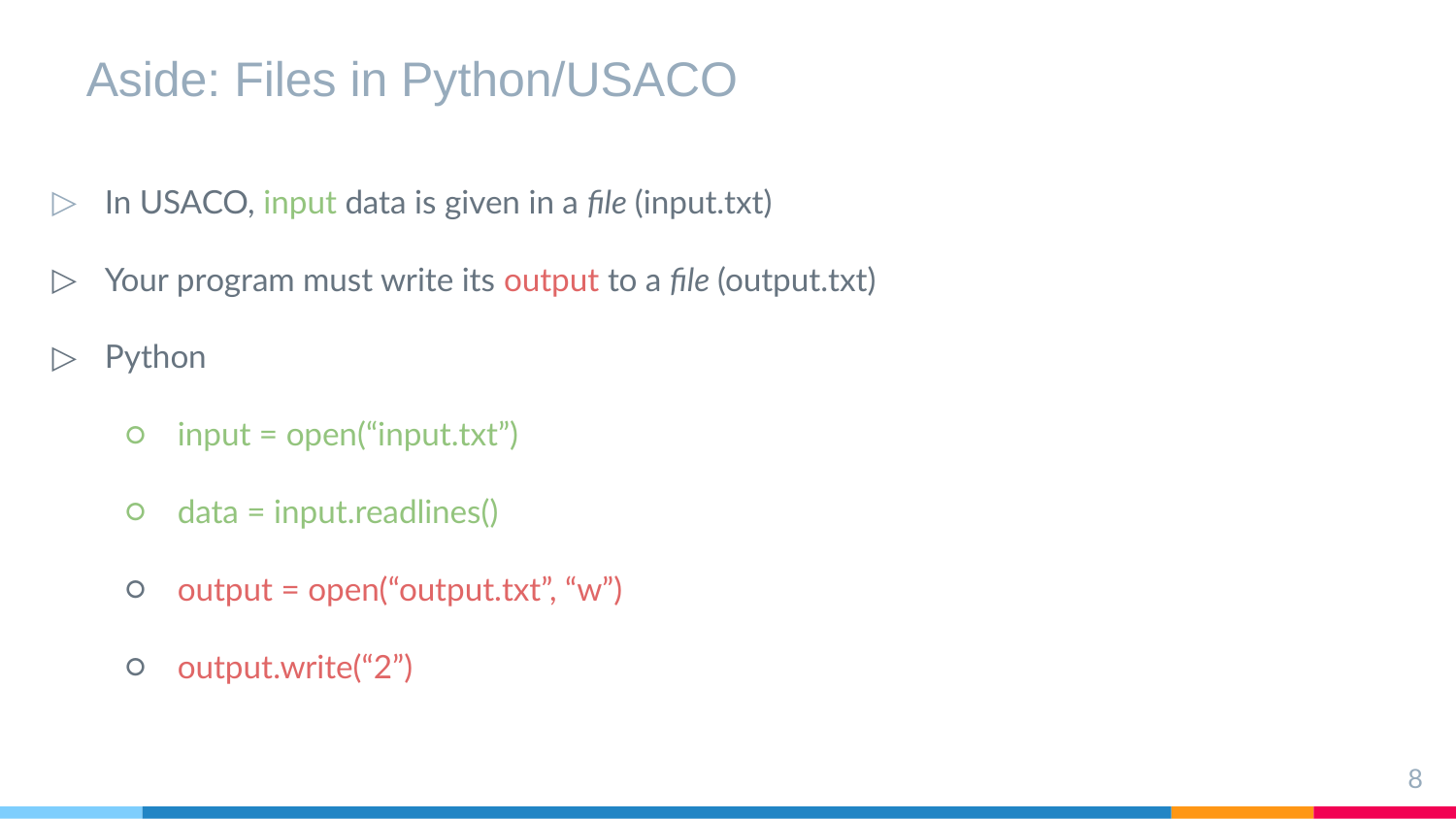

# Aside: Files in Python/USACO
In USACO, input data is given in a file (input.txt)
Your program must write its output to a file (output.txt)
Python
input = open(“input.txt”)
data = input.readlines()
output = open(“output.txt”, “w”)
output.write(“2”)

8